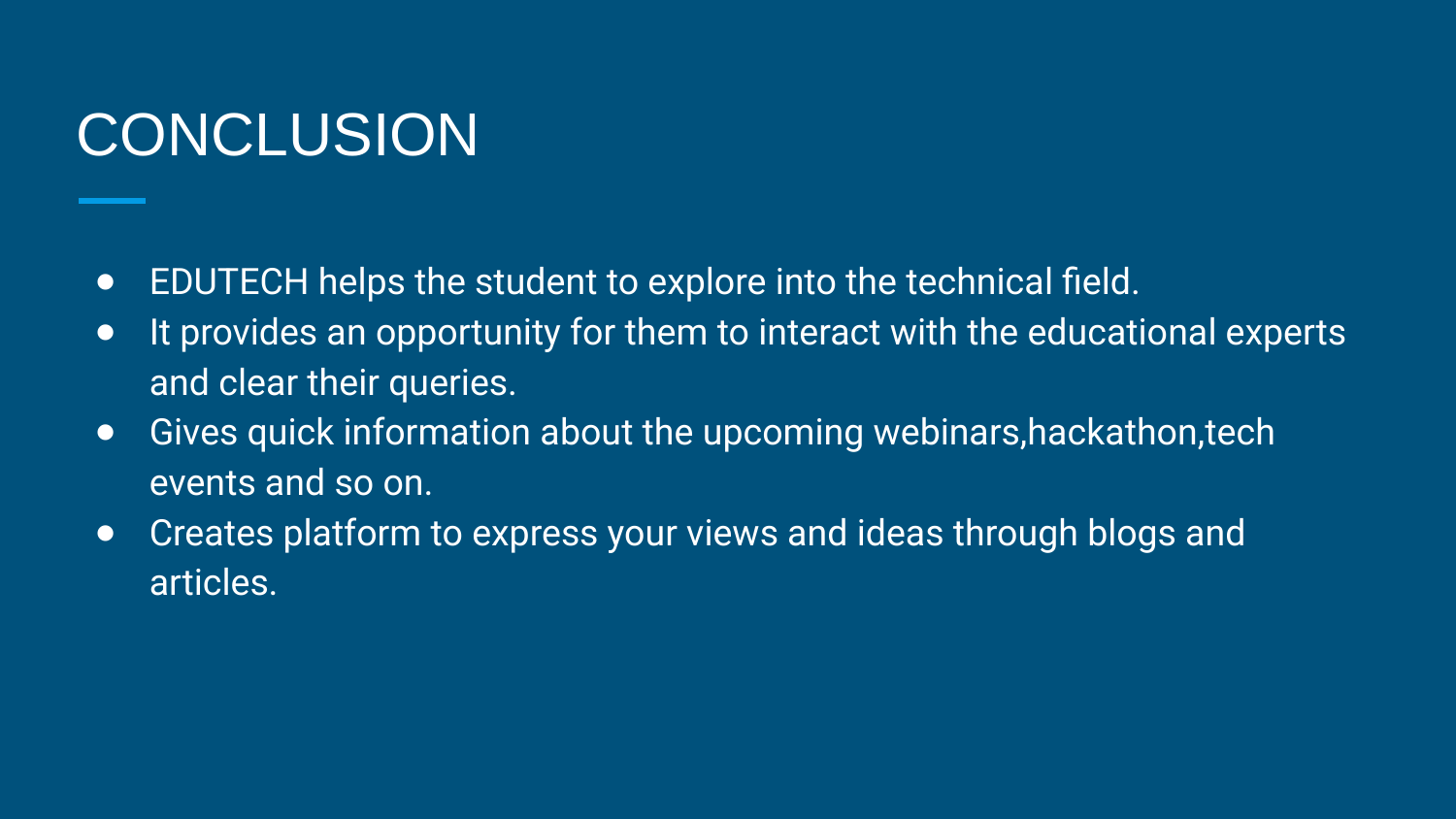

# CONCLUSION
EDUTECH helps the student to explore into the technical field.
It provides an opportunity for them to interact with the educational experts and clear their queries.
Gives quick information about the upcoming webinars,hackathon,tech events and so on.
Creates platform to express your views and ideas through blogs and articles.